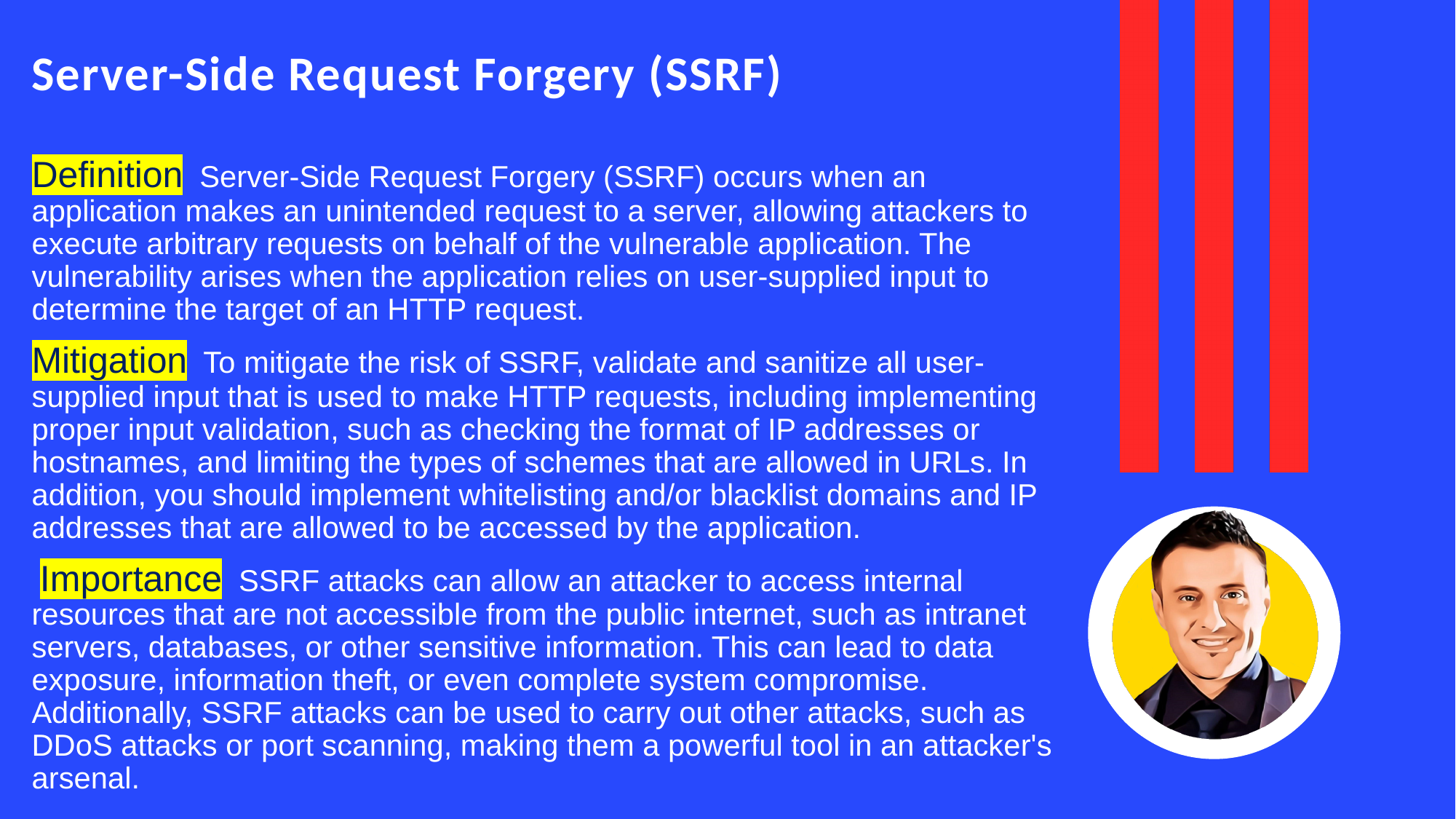

# Server-Side Request Forgery (SSRF)
Definition  Server-Side Request Forgery (SSRF) occurs when an application makes an unintended request to a server, allowing attackers to execute arbitrary requests on behalf of the vulnerable application. The vulnerability arises when the application relies on user-supplied input to determine the target of an HTTP request.
Mitigation  To mitigate the risk of SSRF, validate and sanitize all user-supplied input that is used to make HTTP requests, including implementing proper input validation, such as checking the format of IP addresses or hostnames, and limiting the types of schemes that are allowed in URLs. In addition, you should implement whitelisting and/or blacklist domains and IP addresses that are allowed to be accessed by the application.
 Importance  SSRF attacks can allow an attacker to access internal resources that are not accessible from the public internet, such as intranet servers, databases, or other sensitive information. This can lead to data exposure, information theft, or even complete system compromise. Additionally, SSRF attacks can be used to carry out other attacks, such as DDoS attacks or port scanning, making them a powerful tool in an attacker's arsenal.